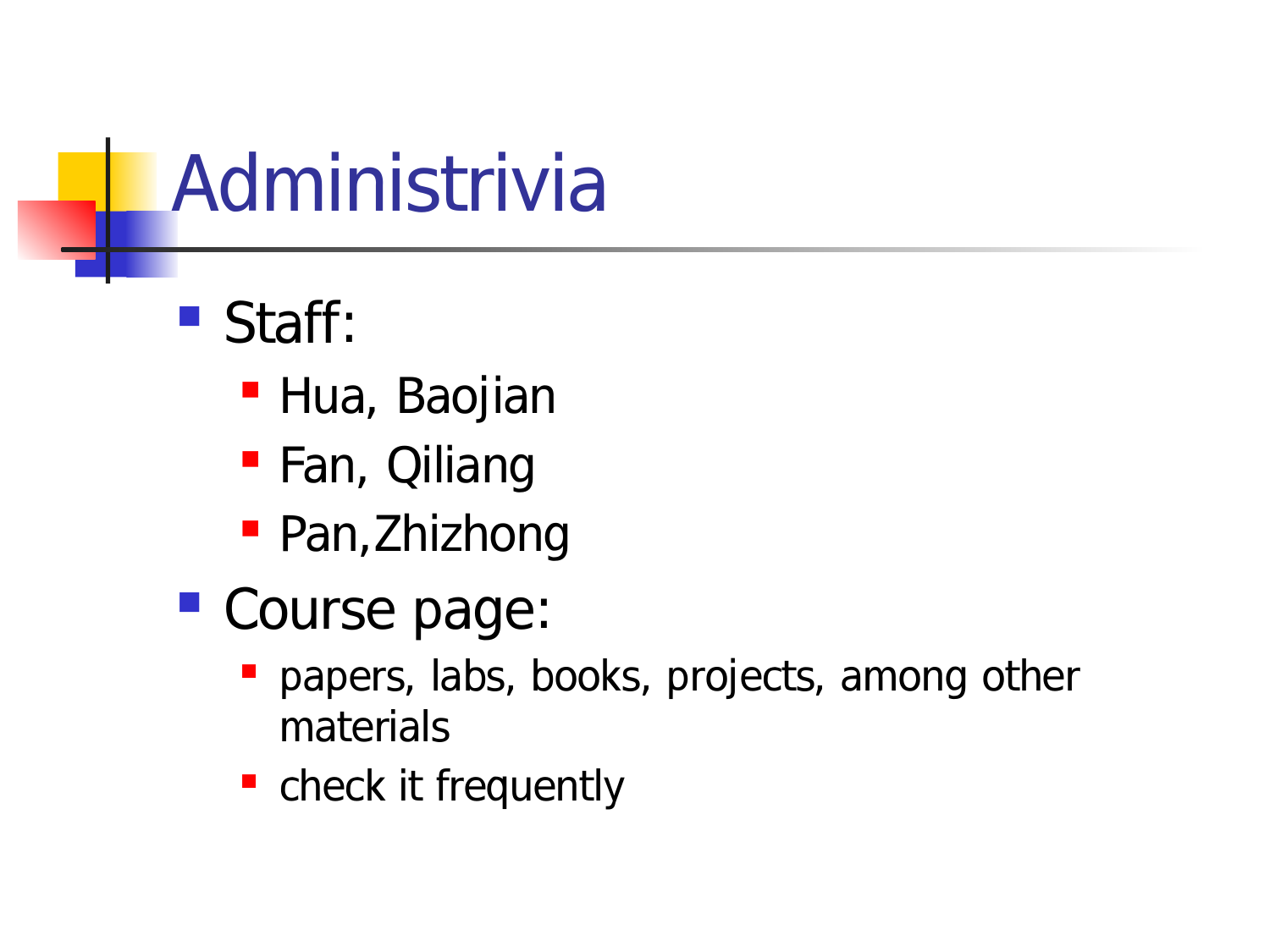

# Administrivia
Staff:
Hua, Baojian
Fan, Qiliang
Pan,Zhizhong
Course page:
papers, labs, books, projects, among other materials
check it frequently